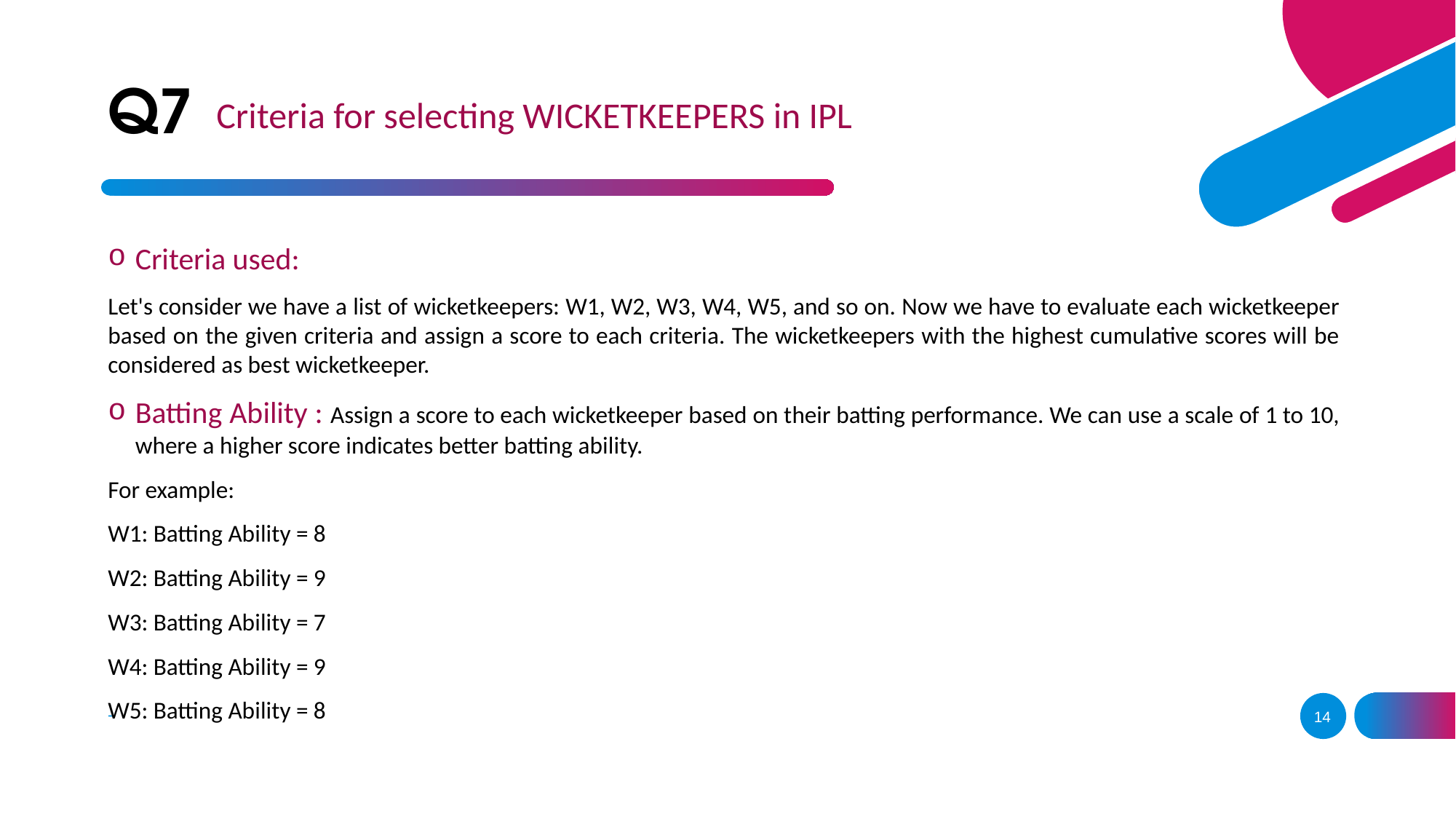

# Q7
Criteria for selecting WICKETKEEPERS in IPL
Criteria used:
Let's consider we have a list of wicketkeepers: W1, W2, W3, W4, W5, and so on. Now we have to evaluate each wicketkeeper based on the given criteria and assign a score to each criteria. The wicketkeepers with the highest cumulative scores will be considered as best wicketkeeper.
Batting Ability : Assign a score to each wicketkeeper based on their batting performance. We can use a scale of 1 to 10, where a higher score indicates better batting ability.
For example:
W1: Batting Ability = 8
W2: Batting Ability = 9
W3: Batting Ability = 7
W4: Batting Ability = 9
W5: Batting Ability = 8
-
14